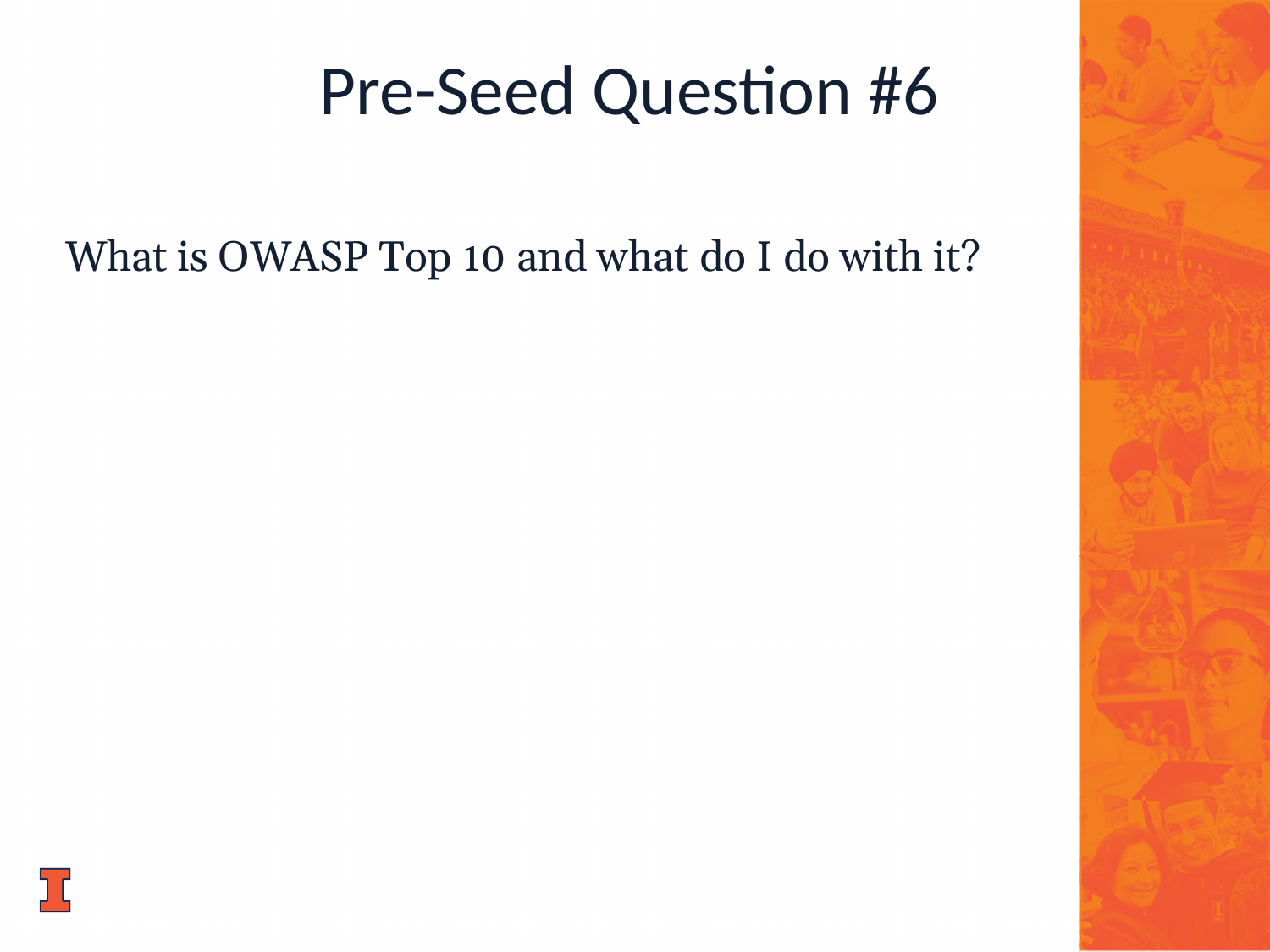

Pre-Seed Question #6
What is OWASP Top 10 and what do I do with it?